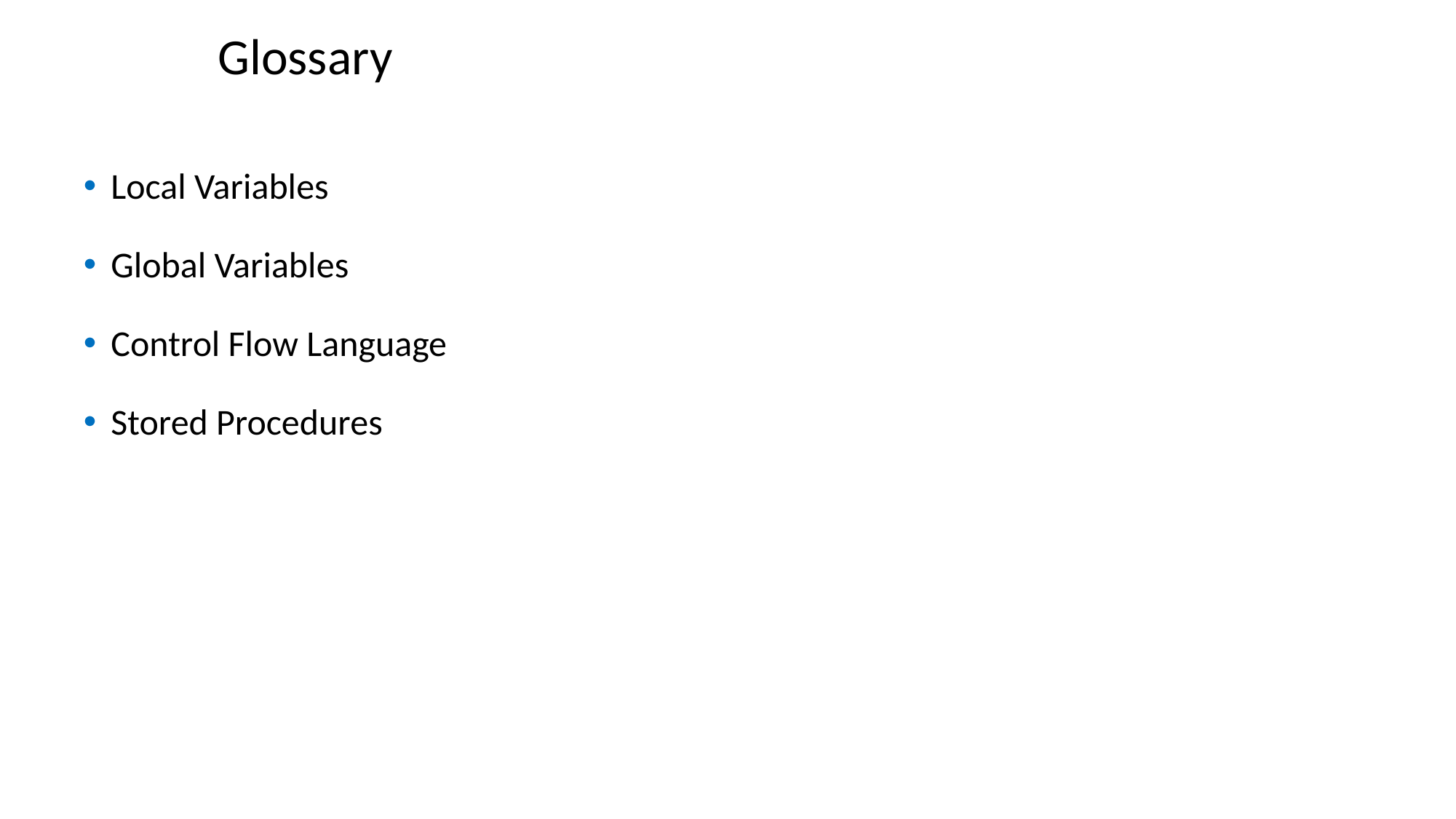

Glossary
Local Variables

Global Variables

Control Flow Language

Stored Procedures